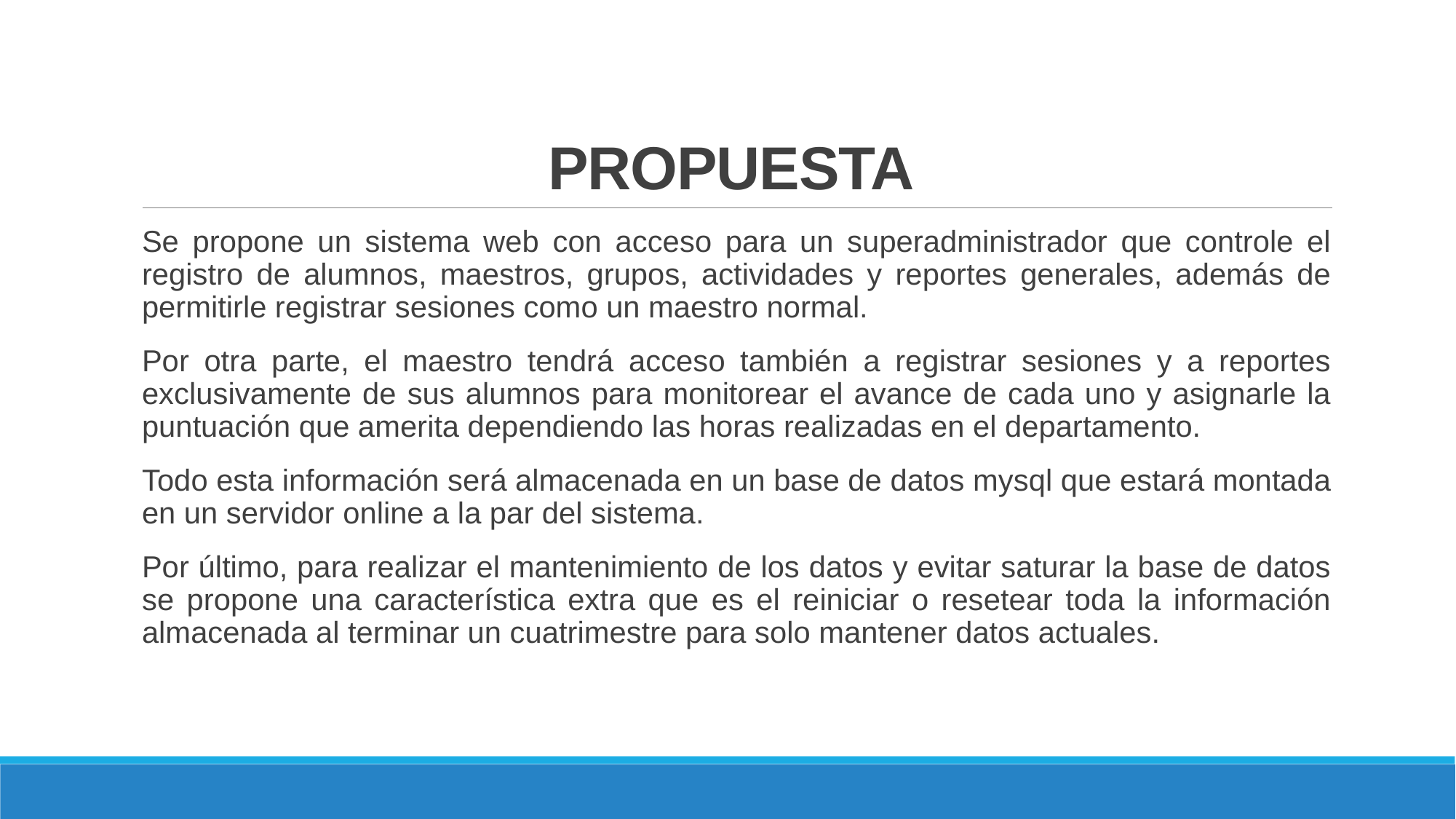

# PROPUESTA
Se propone un sistema web con acceso para un superadministrador que controle el registro de alumnos, maestros, grupos, actividades y reportes generales, además de permitirle registrar sesiones como un maestro normal.
Por otra parte, el maestro tendrá acceso también a registrar sesiones y a reportes exclusivamente de sus alumnos para monitorear el avance de cada uno y asignarle la puntuación que amerita dependiendo las horas realizadas en el departamento.
Todo esta información será almacenada en un base de datos mysql que estará montada en un servidor online a la par del sistema.
Por último, para realizar el mantenimiento de los datos y evitar saturar la base de datos se propone una característica extra que es el reiniciar o resetear toda la información almacenada al terminar un cuatrimestre para solo mantener datos actuales.